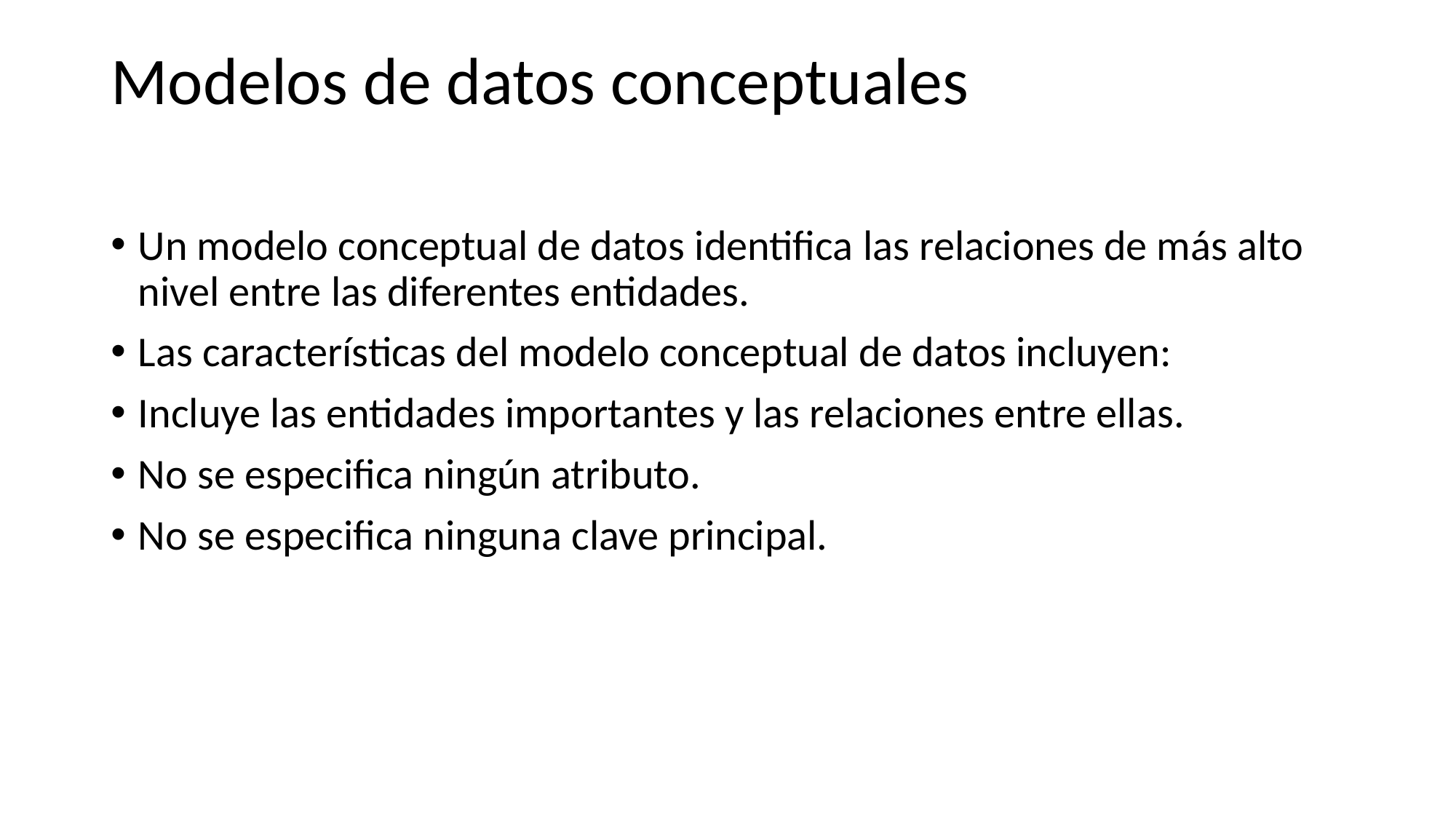

# Modelos de datos conceptuales
Un modelo conceptual de datos identifica las relaciones de más alto nivel entre las diferentes entidades.
Las características del modelo conceptual de datos incluyen:
Incluye las entidades importantes y las relaciones entre ellas.
No se especifica ningún atributo.
No se especifica ninguna clave principal.